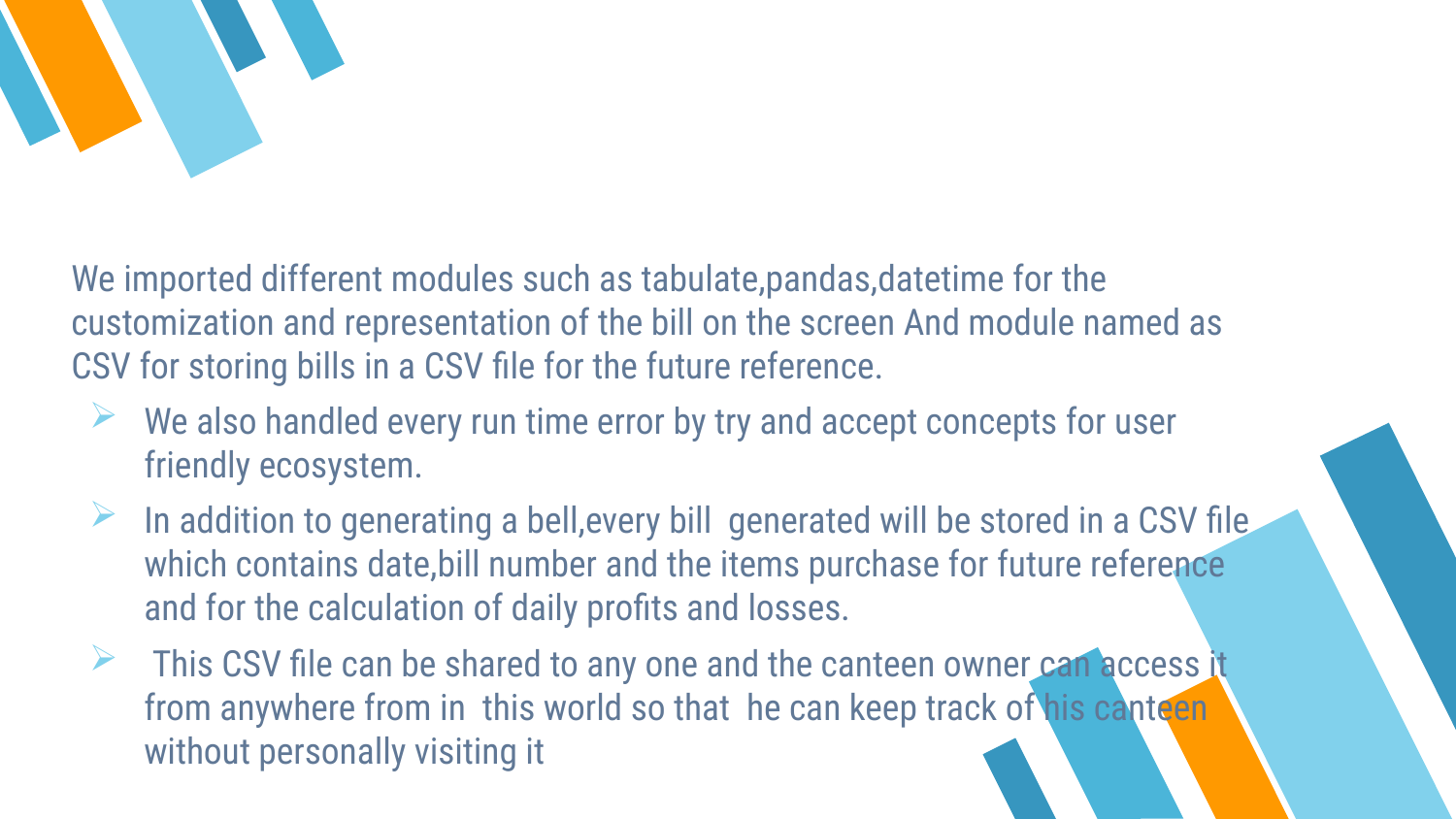

8
We imported different modules such as tabulate,pandas,datetime for the customization and representation of the bill on the screen And module named as CSV for storing bills in a CSV file for the future reference.
We also handled every run time error by try and accept concepts for user friendly ecosystem.
In addition to generating a bell,every bill  generated will be stored in a CSV file which contains date,bill number and the items purchase for future reference and for the calculation of daily profits and losses.
 This CSV file can be shared to any one and the canteen owner can access it from anywhere from in  this world so that  he can keep track of his canteen without personally visiting it